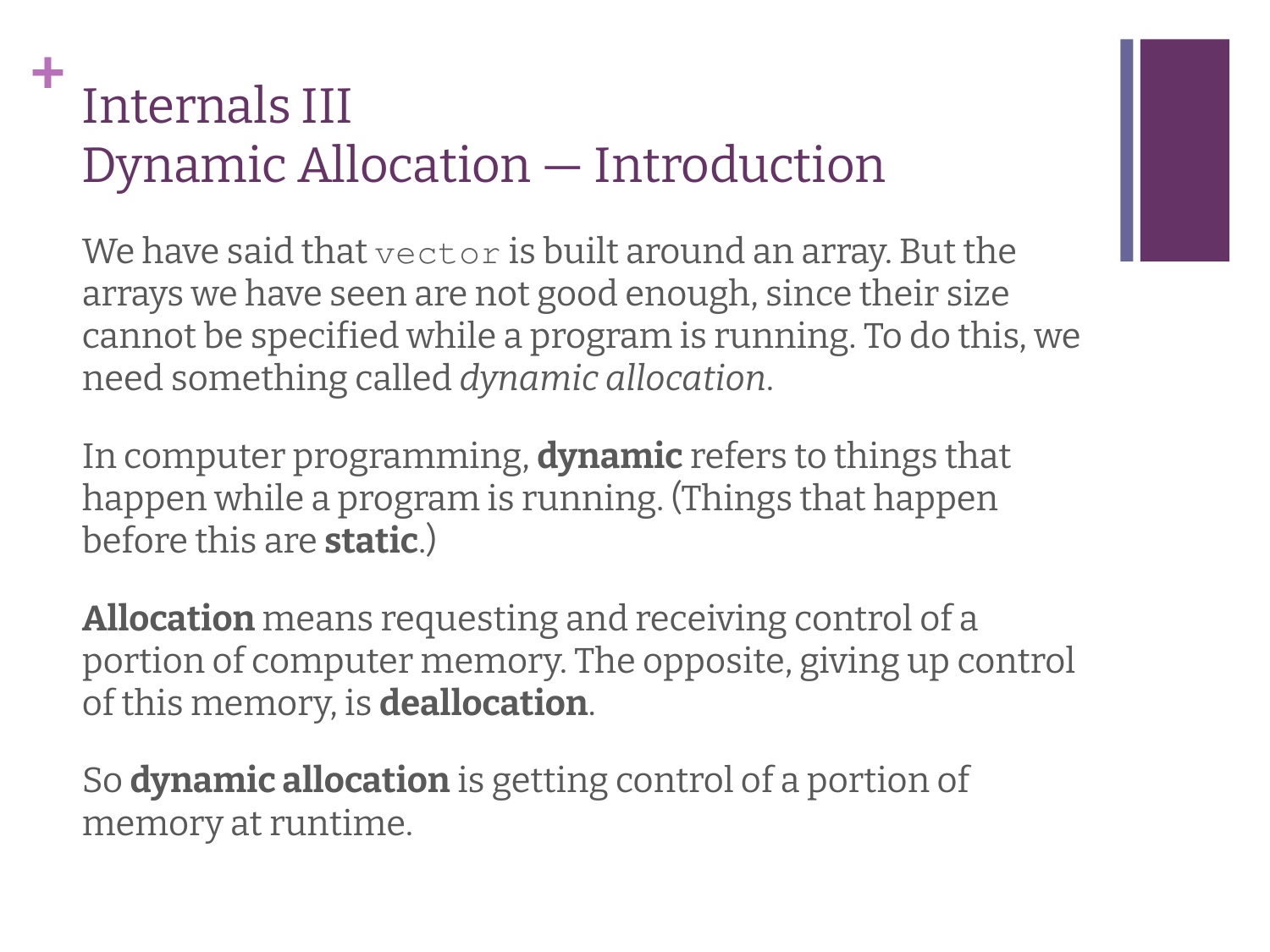

# Internals III Dynamic Allocation — Introduction
We have said that vector is built around an array. But the arrays we have seen are not good enough, since their size  cannot be specified while a program is running. To do this, we  need something called dynamic allocation.
In computer programming, dynamic refers to things that happen while a program is running. (Things that happen before this are static.)
Allocation means requesting and receiving control of a portion of computer memory. The opposite, giving up control of this memory, is deallocation.
So dynamic allocation is getting control of a portion of memory at runtime.